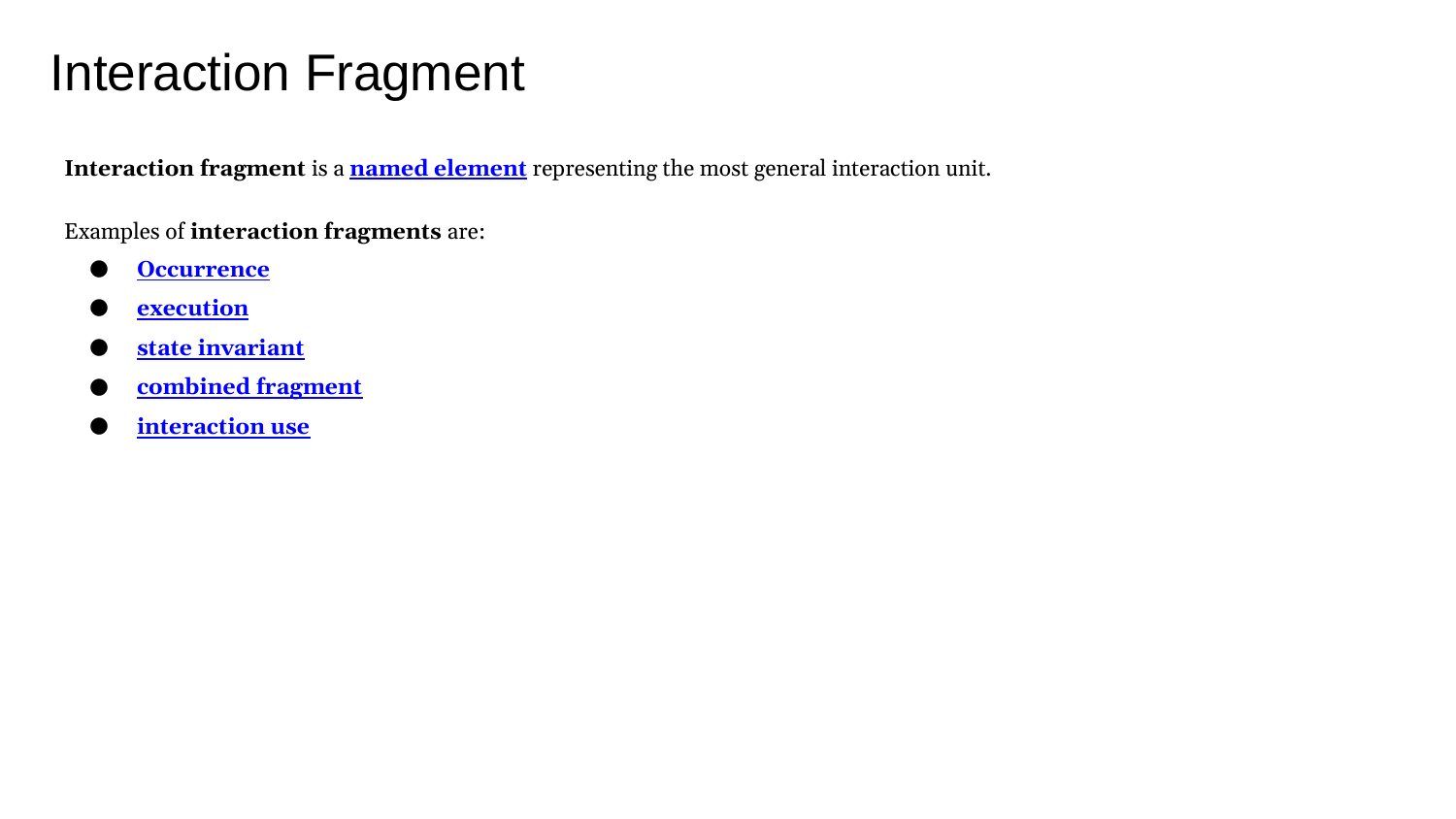

# Interaction Fragment

Interaction fragment is a named element representing the most general interaction unit.
Examples of interaction fragments are:
Occurrence
execution
state invariant
combined fragment
interaction use